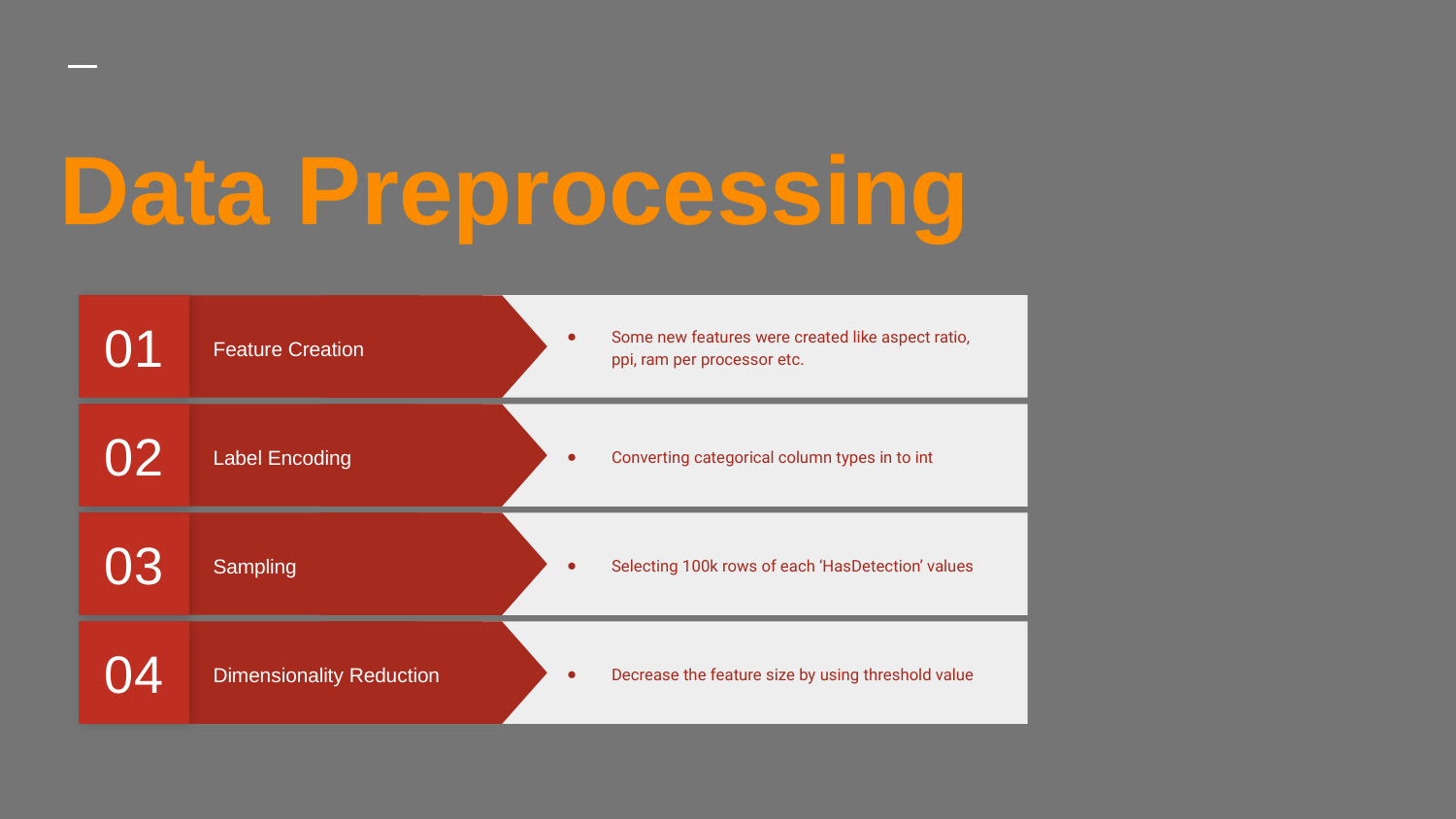

# Data Preprocessing

01

Some new features were created like aspect ratio, ppi, ram per processor etc.
Feature Creation

02

Converting categorical column types in to int
Label Encoding

03

Selecting 100k rows of each ‘HasDetection’ values
Sampling

04

Decrease the feature size by using threshold value
Dimensionality Reduction